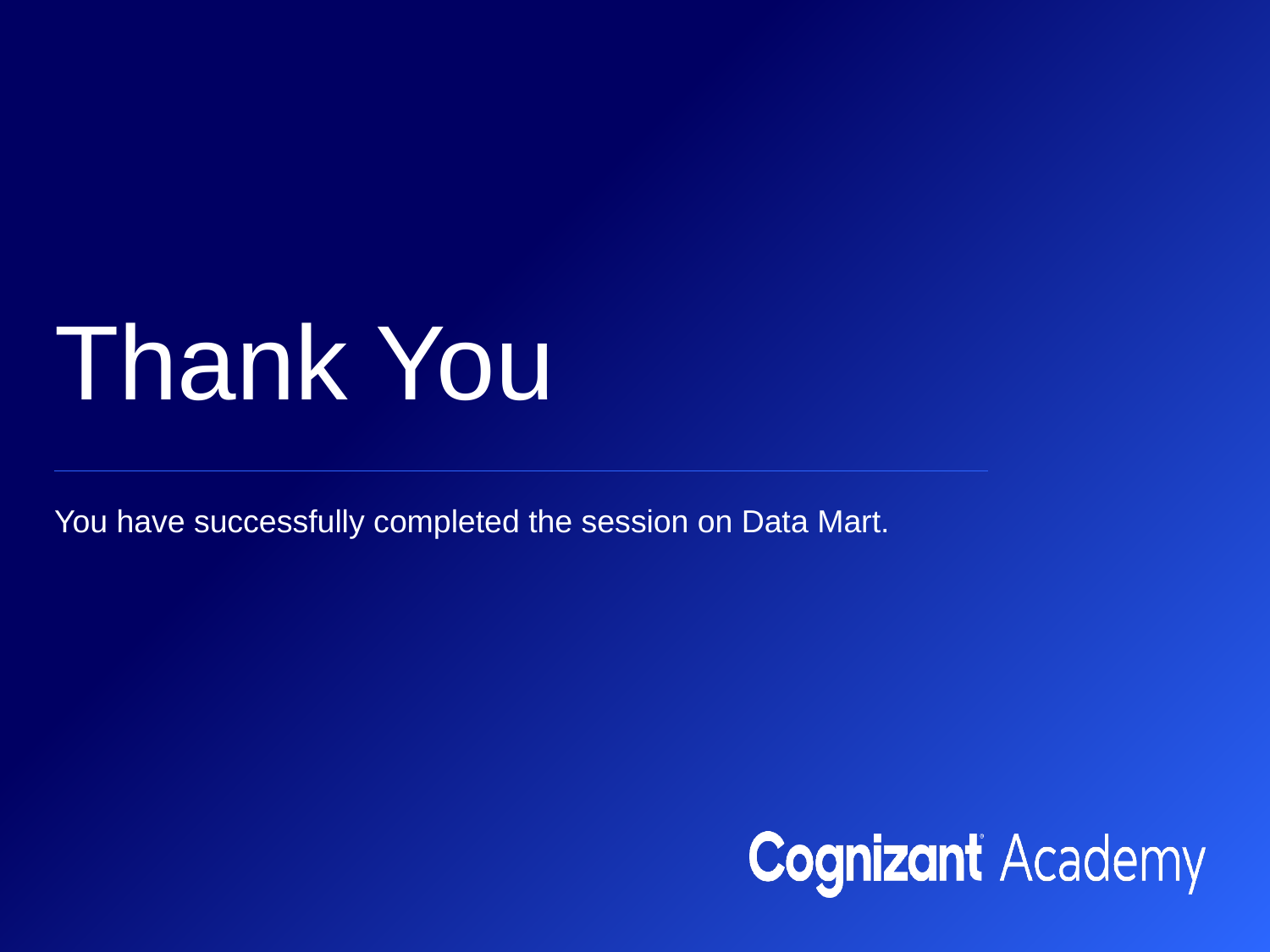

# Thank You
You have successfully completed the session on Data Mart.